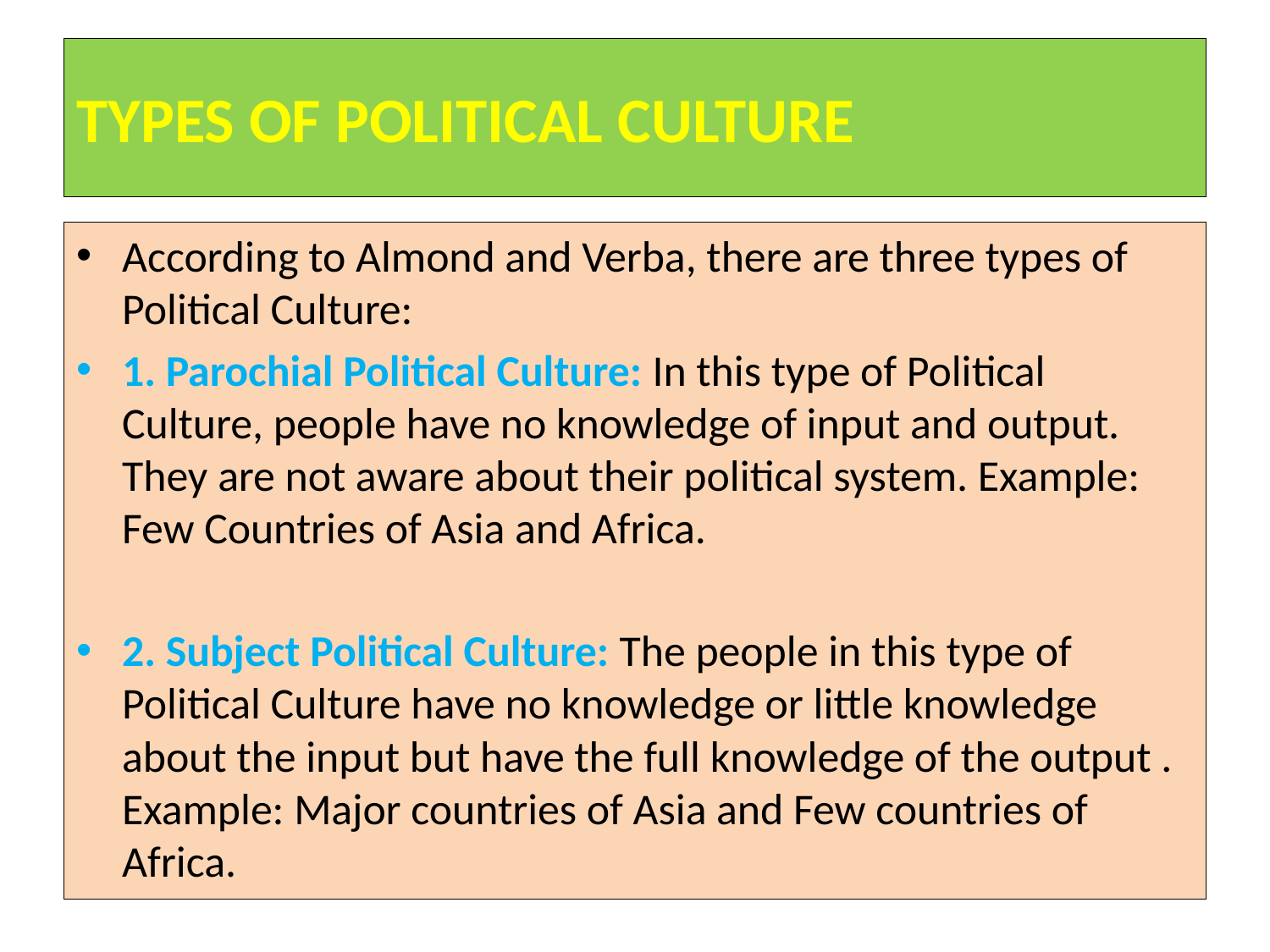

# TYPES OF POLITICAL CULTURE
According to Almond and Verba, there are three types of Political Culture:
1. Parochial Political Culture: In this type of Political Culture, people have no knowledge of input and output. They are not aware about their political system. Example: Few Countries of Asia and Africa.

2. Subject Political Culture: The people in this type of Political Culture have no knowledge or little knowledge about the input but have the full knowledge of the output . Example: Major countries of Asia and Few countries of Africa.